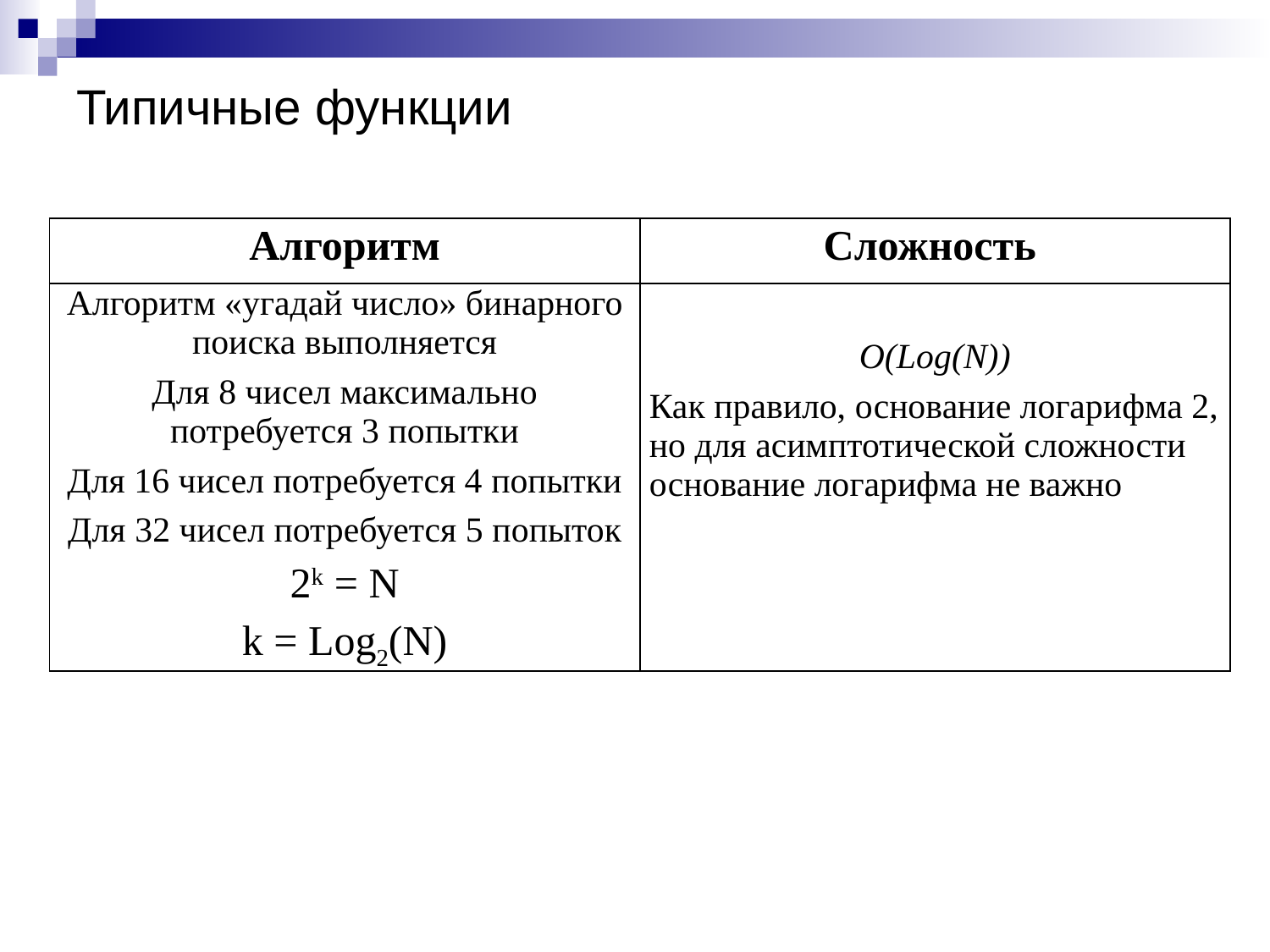

# Типичные функции
| Алгоритм | Сложность |
| --- | --- |
| Алгоритм «угадай число» бинарного поиска выполняется Для 8 чисел максимально потребуется 3 попытки Для 16 чисел потребуется 4 попытки Для 32 чисел потребуется 5 попыток 2k = N k = Log2(N) | O(Log(N)) Как правило, основание логарифма 2, но для асимптотической сложности основание логарифма не важно |